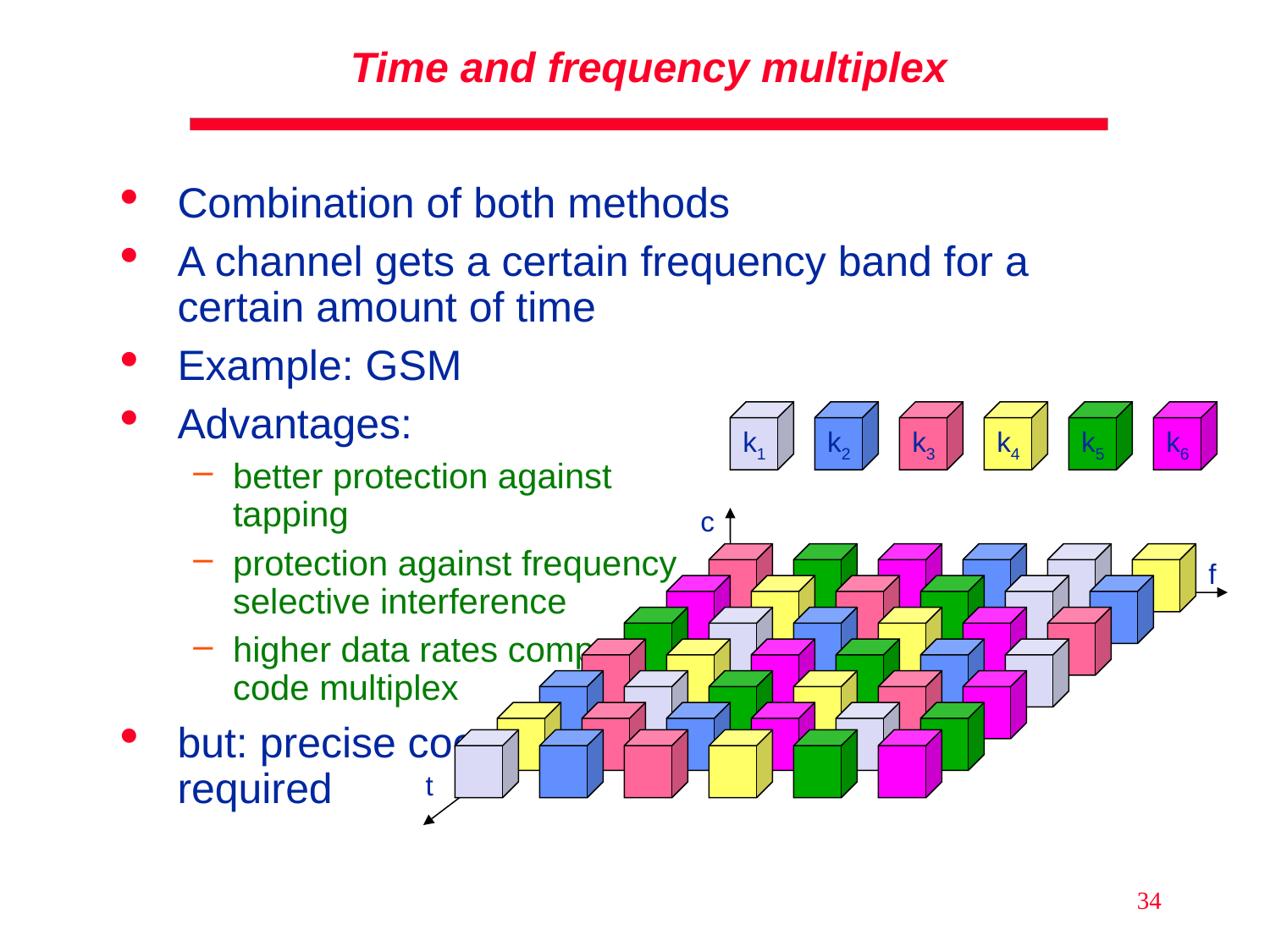

# Time and frequency multiplex
Combination of both methods
A channel gets a certain frequency band for a certain amount of time
Example: GSM
Advantages:
better protection against
tapping
protection against frequency
selective interference
higher data rates compared to
code multiplex
but: precise coordination
required
k1
k2
k3
k4
k5
k6
c

f

t
34